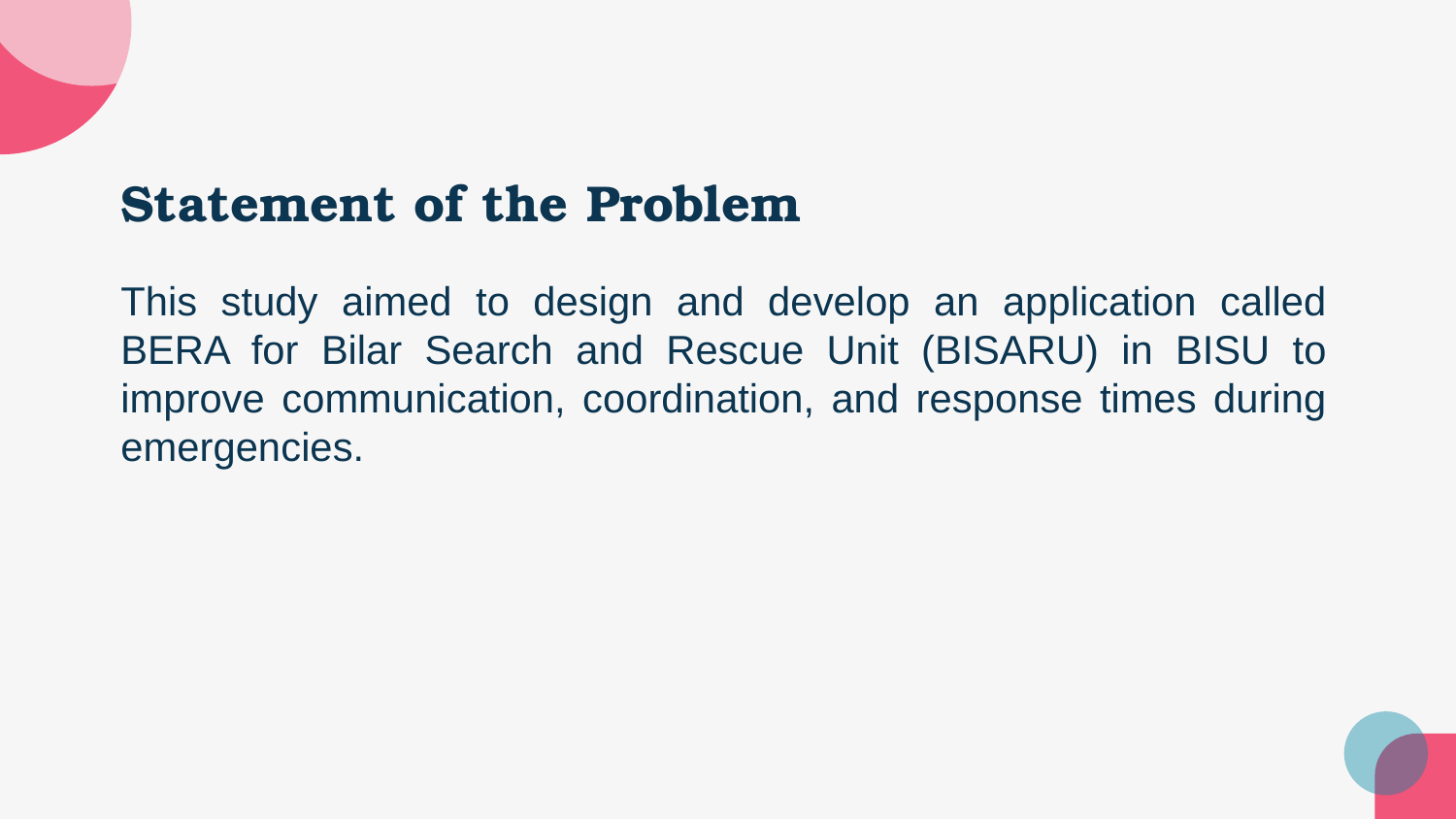

Statement of the Problem
This study aimed to design and develop an application called BERA for Bilar Search and Rescue Unit (BISARU) in BISU to improve communication, coordination, and response times during emergencies.